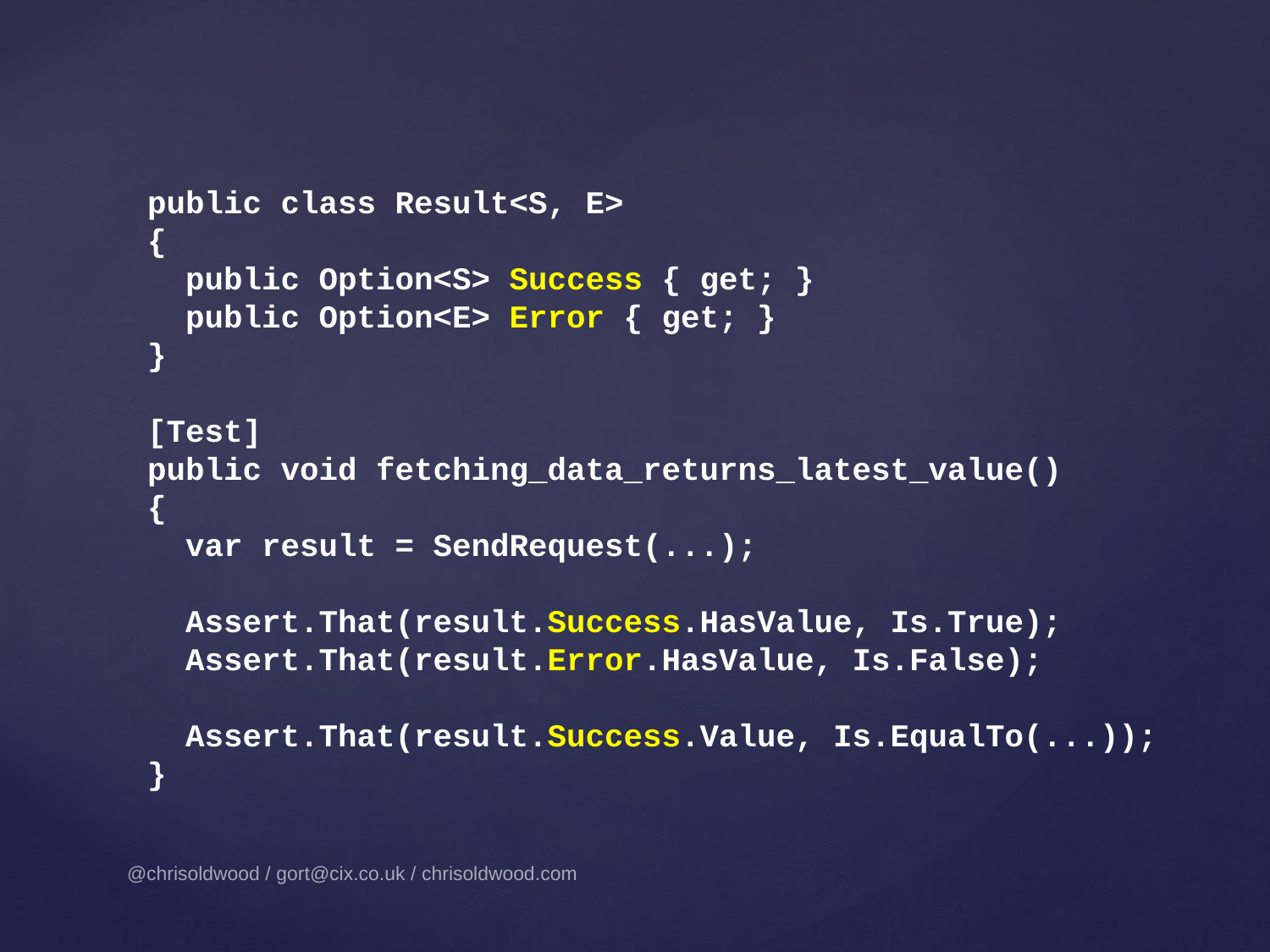

public class Result<S, E>
{
  public Option<S> Success { get; }
  public Option<E> Error { get; }
}

[Test]
public void fetching_data_returns_latest_value()
{
  var result = SendRequest(...);

  Assert.That(result.Success.HasValue, Is.True);
  Assert.That(result.Error.HasValue, Is.False);

  Assert.That(result.Success.Value, Is.EqualTo(...));
}
@chrisoldwood / gort@cix.co.uk / chrisoldwood.com